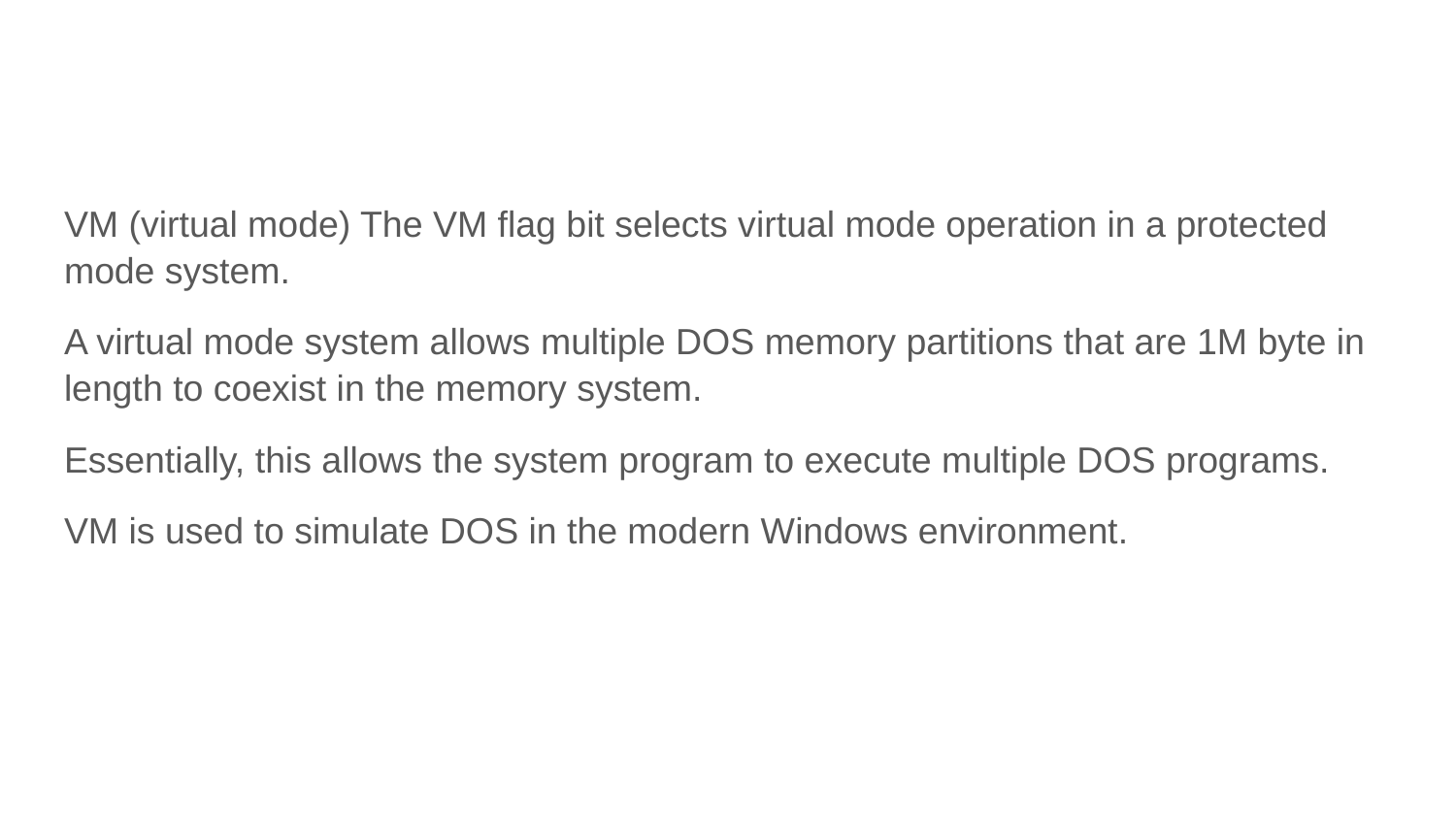

#
VM (virtual mode) The VM flag bit selects virtual mode operation in a protected mode system.
A virtual mode system allows multiple DOS memory partitions that are 1M byte in length to coexist in the memory system.
Essentially, this allows the system program to execute multiple DOS programs.
VM is used to simulate DOS in the modern Windows environment.